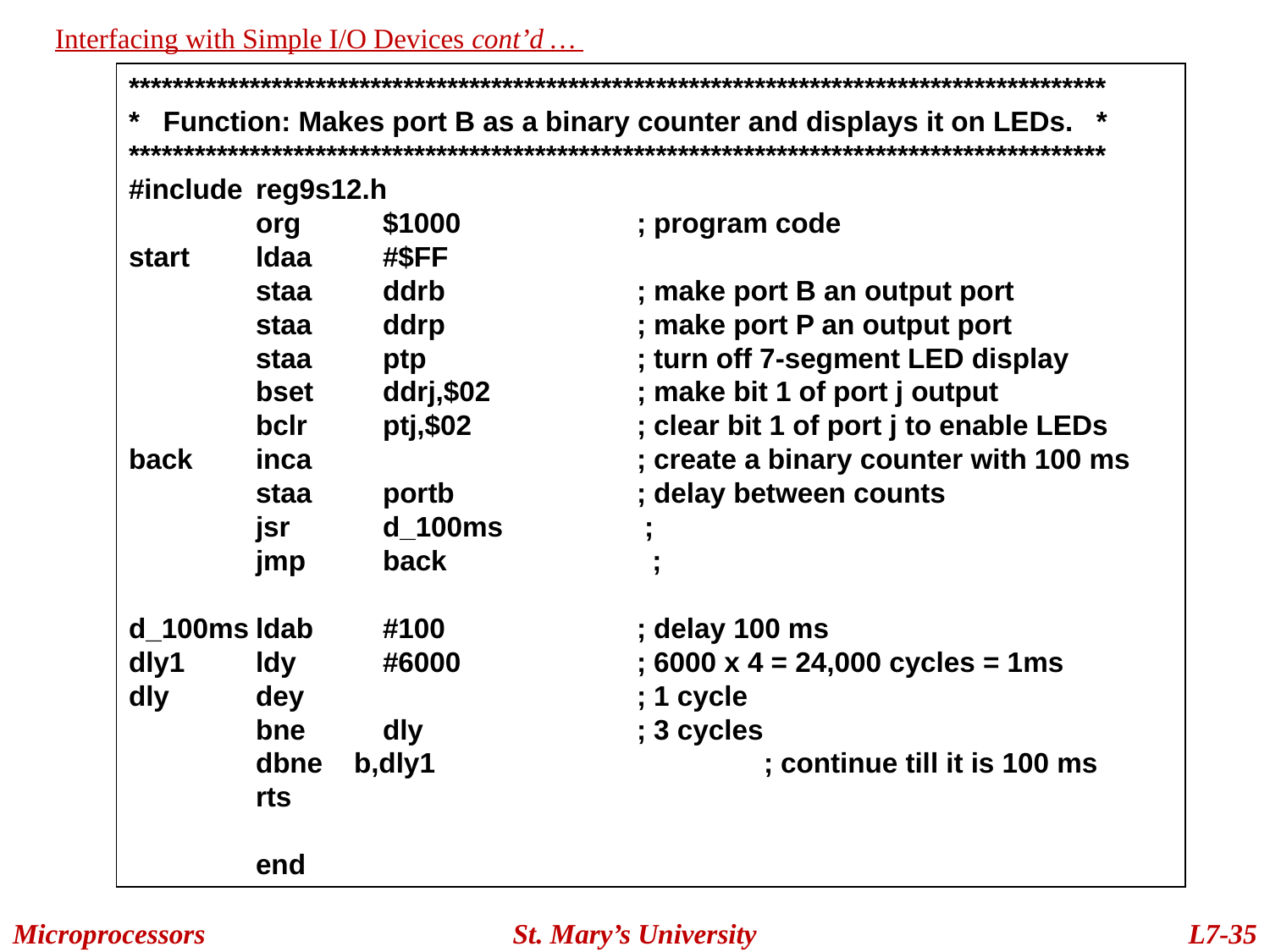

# Interfacing with Simple I/O Devices cont’d …
*****************************************************************************************
*   Function: Makes port B as a binary counter and displays it on LEDs.   *
*****************************************************************************************
#include	reg9s12.h
        	org     	$1000		; program code
start	ldaa	#$FF
	staa	ddrb		; make port B an output port
	staa 	ddrp		; make port P an output port
	staa	ptp		; turn off 7-segment LED display
	bset    	ddrj,$02        	; make bit 1 of port j output
	bclr    	ptj,$02         	; clear bit 1 of port j to enable LEDs
back	inca                    		; create a binary counter with 100 ms
	staa 	portb          	; delay between counts
	jsr	d_100ms           	 ;
	jmp	back                	  ;

d_100ms	ldab	#100		; delay 100 ms
dly1	ldy	#6000		; 6000 x 4 = 24,000 cycles = 1ms
dly	dey			; 1 cycle
	bne	dly		; 3 cycles
	dbne    b,dly1          		; continue till it is 100 ms
	rts

  	end
Microprocessors
St. Mary’s University
L7-35